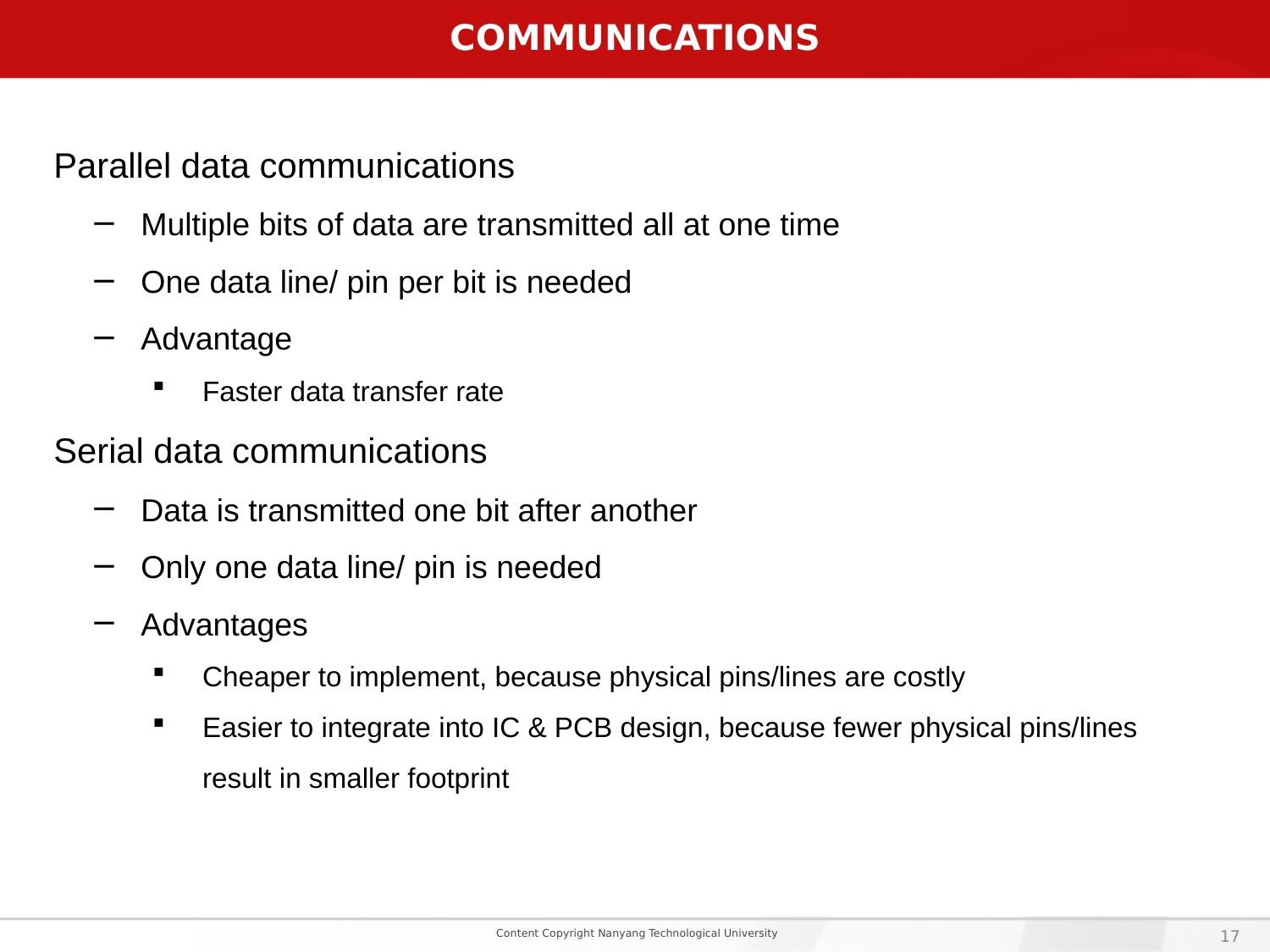

# Communications
Parallel data communications
Multiple bits of data are transmitted all at one time
One data line/ pin per bit is needed
Advantage
Faster data transfer rate
Serial data communications
Data is transmitted one bit after another
Only one data line/ pin is needed
Advantages
Cheaper to implement, because physical pins/lines are costly
Easier to integrate into IC & PCB design, because fewer physical pins/lines result in smaller footprint